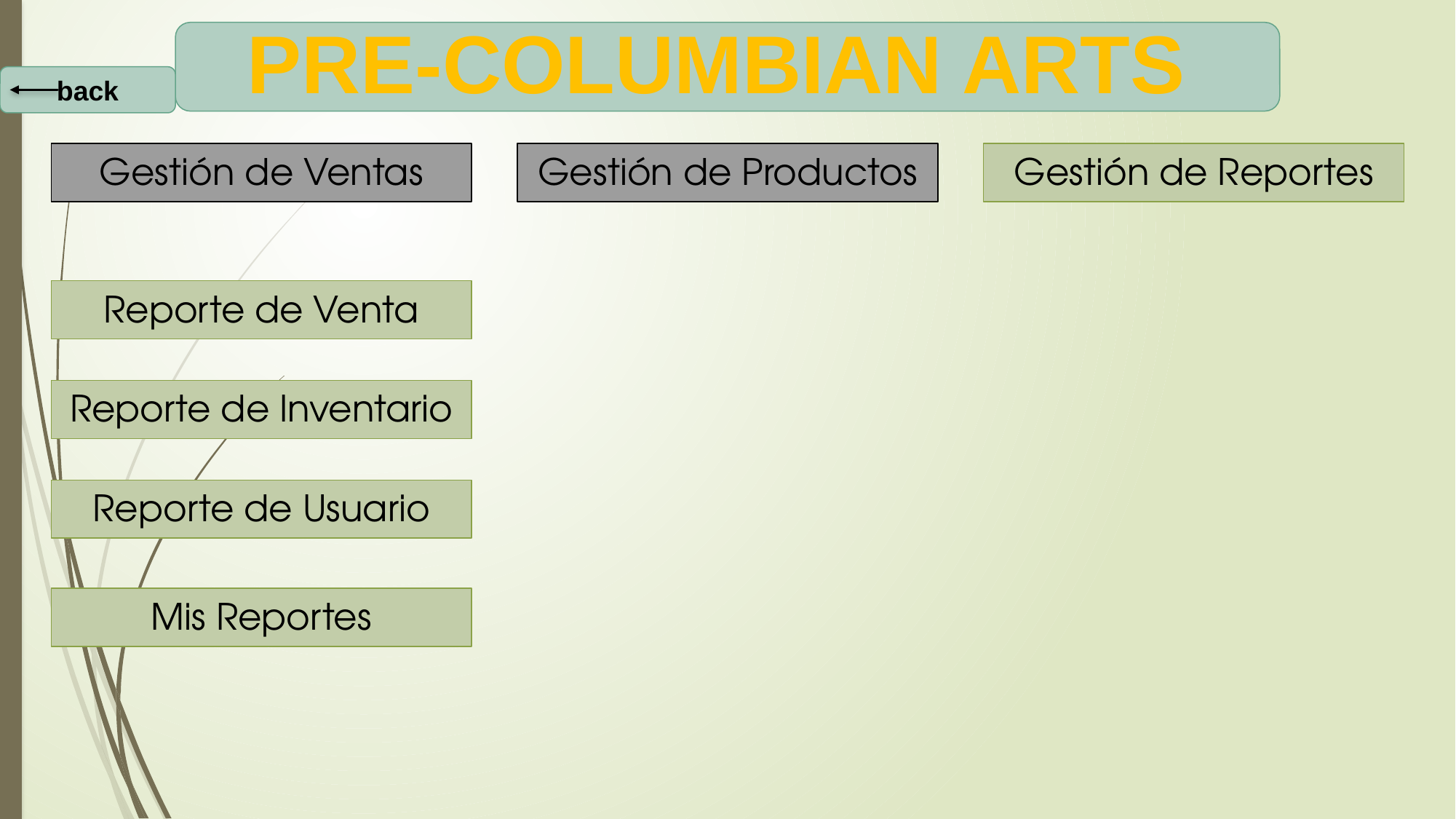

pre-columbian arts
back
Gestión de Ventas
Gestión de Productos
Gestión de Reportes
Reporte de Venta
Reporte de Inventario
Reporte de Usuario
Mis Reportes